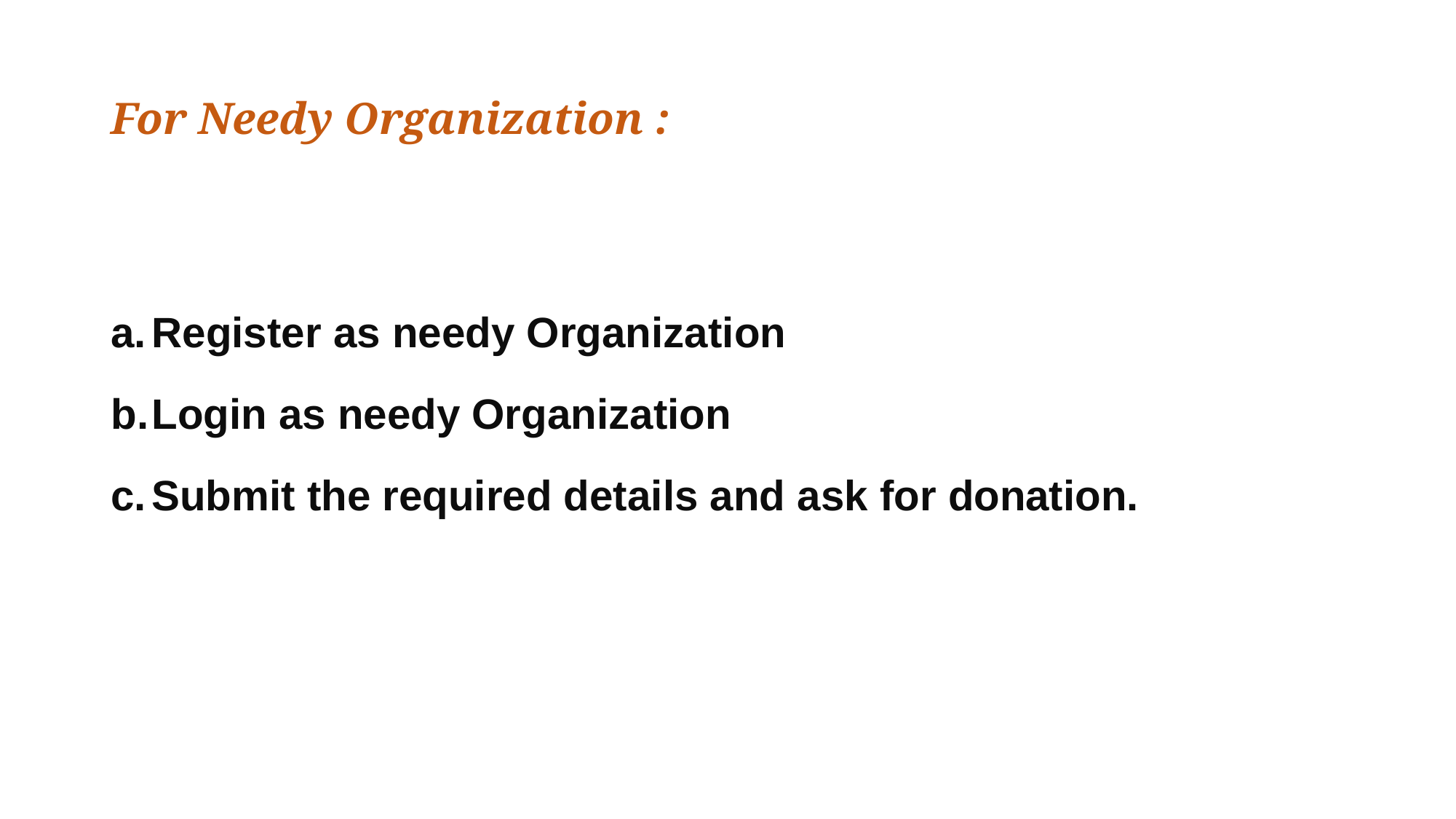

# For Needy Organization :

Register as needy Organization
Login as needy Organization
Submit the required details and ask for donation.